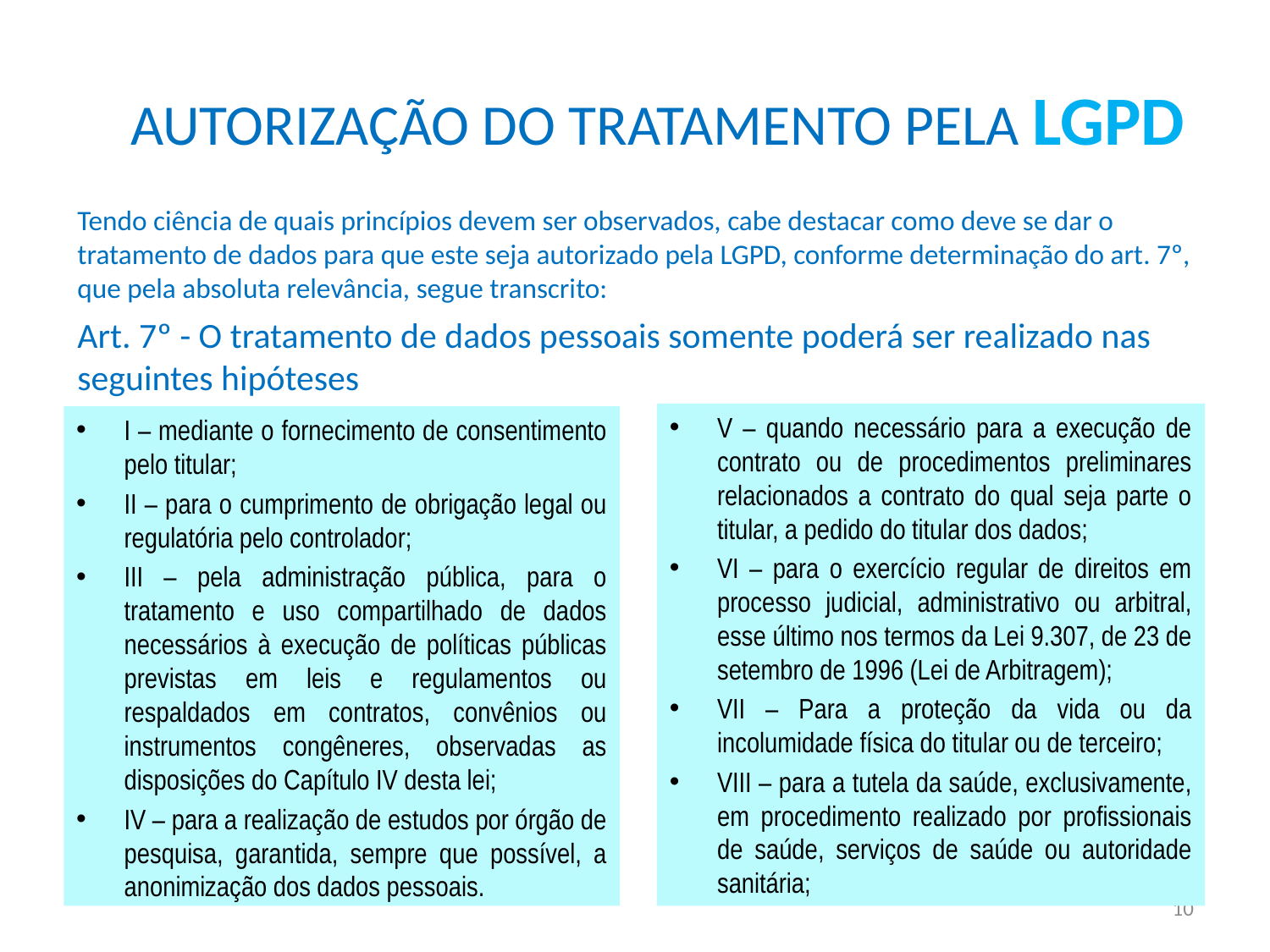

# AUTORIZAÇÃO DO TRATAMENTO PELA LGPD
Tendo ciência de quais princípios devem ser observados, cabe destacar como deve se dar o tratamento de dados para que este seja autorizado pela LGPD, conforme determinação do art. 7º, que pela absoluta relevância, segue transcrito:
Art. 7º - O tratamento de dados pessoais somente poderá ser realizado nas seguintes hipóteses
V – quando necessário para a execução de contrato ou de procedimentos preliminares relacionados a contrato do qual seja parte o titular, a pedido do titular dos dados;
VI – para o exercício regular de direitos em processo judicial, administrativo ou arbitral, esse último nos termos da Lei 9.307, de 23 de setembro de 1996 (Lei de Arbitragem);
VII – Para a proteção da vida ou da incolumidade física do titular ou de terceiro;
VIII – para a tutela da saúde, exclusivamente, em procedimento realizado por profissionais de saúde, serviços de saúde ou autoridade sanitária;
I – mediante o fornecimento de consentimento pelo titular;
II – para o cumprimento de obrigação legal ou regulatória pelo controlador;
III – pela administração pública, para o tratamento e uso compartilhado de dados necessários à execução de políticas públicas previstas em leis e regulamentos ou respaldados em contratos, convênios ou instrumentos congêneres, observadas as disposições do Capítulo IV desta lei;
IV – para a realização de estudos por órgão de pesquisa, garantida, sempre que possível, a anonimização dos dados pessoais.
10